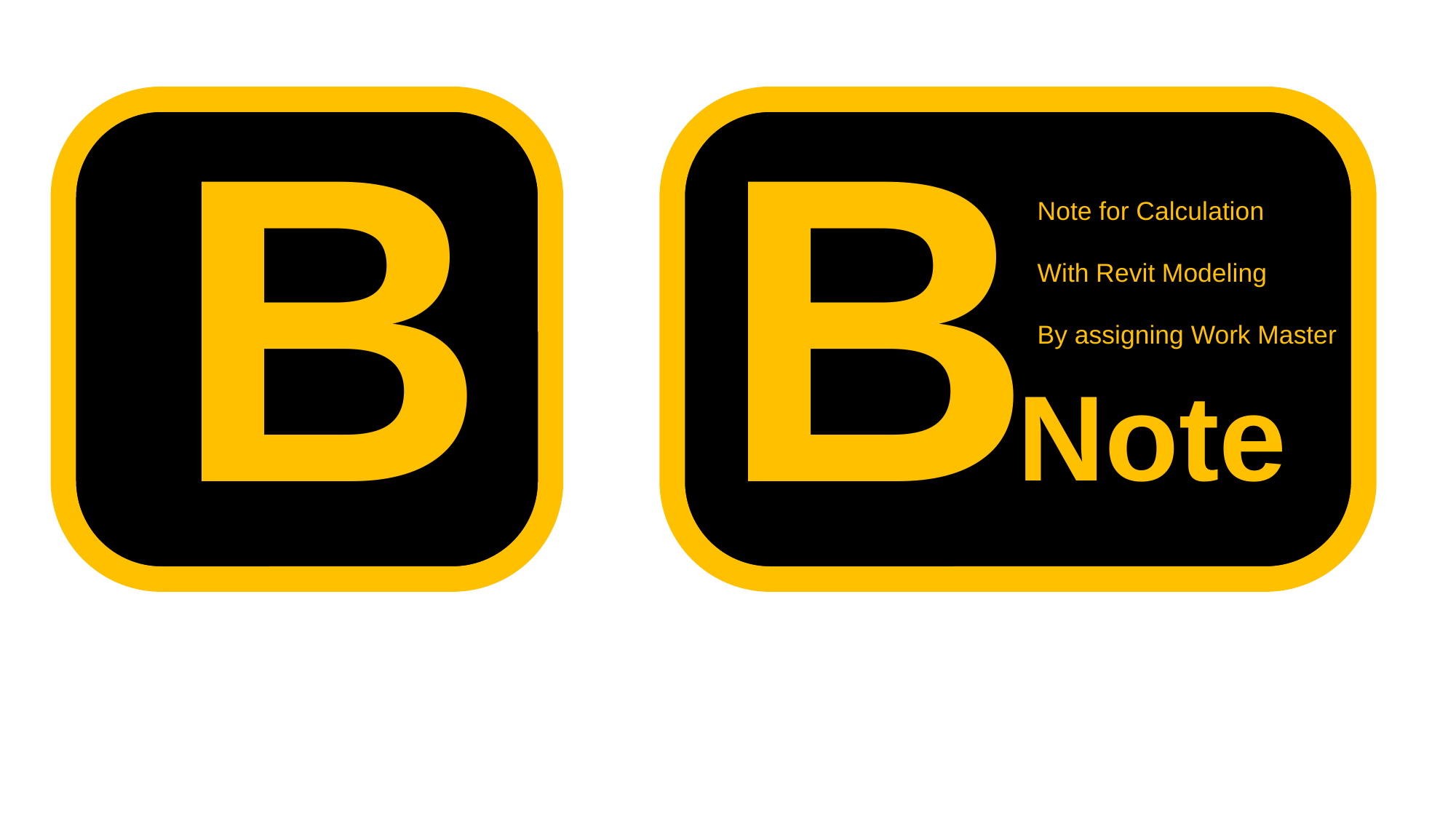

B
B

Note for Calculation
With Revit Modeling
By assigning Work Master
NOTE
Note